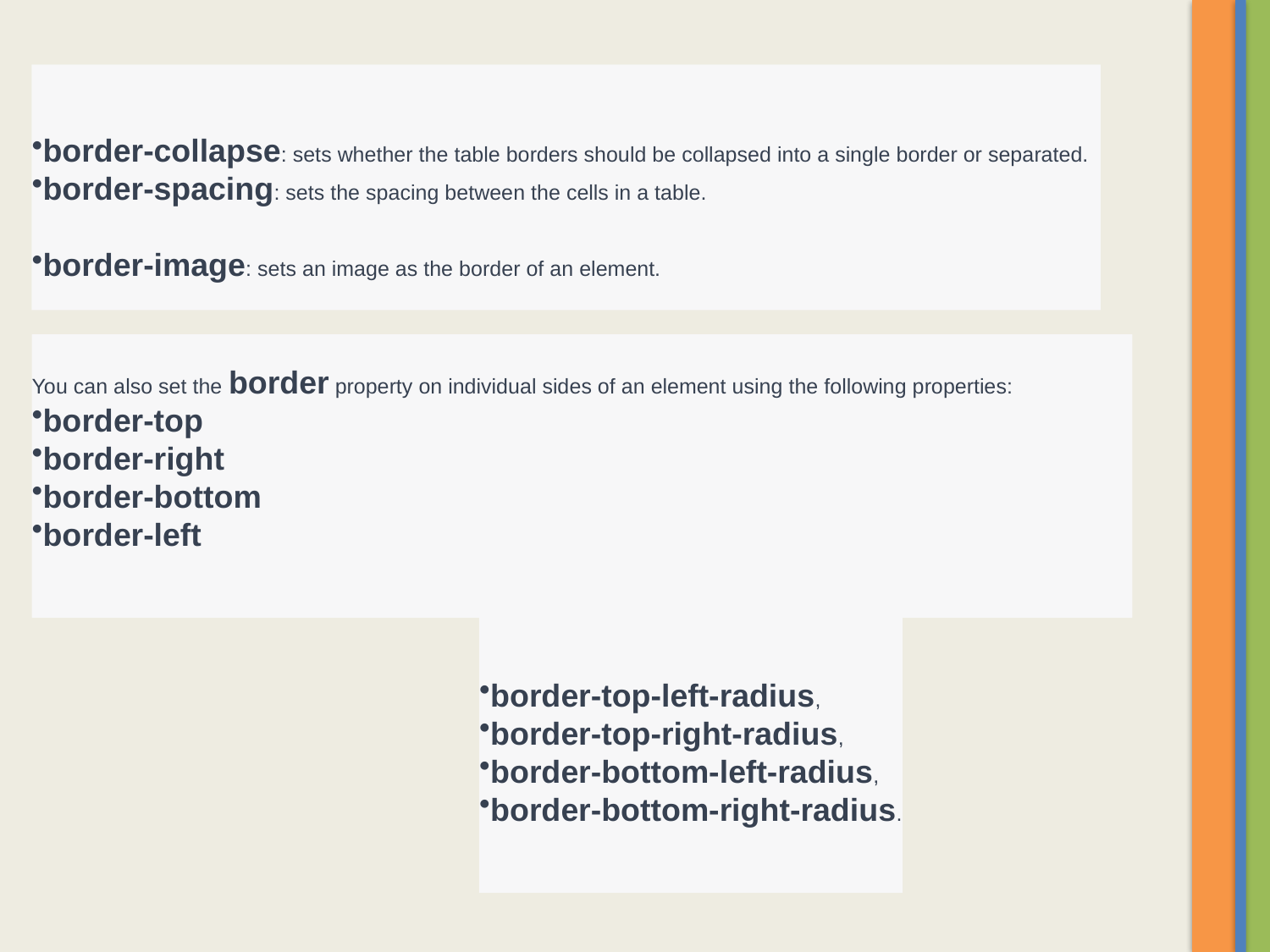

border-collapse: sets whether the table borders should be collapsed into a single border or separated.
border-spacing: sets the spacing between the cells in a table.

border-image: sets an image as the border of an element.
You can also set the border property on individual sides of an element using the following properties:
border-top
border-right
border-bottom
border-left

border-top-left-radius,
border-top-right-radius,
border-bottom-left-radius,
border-bottom-right-radius.